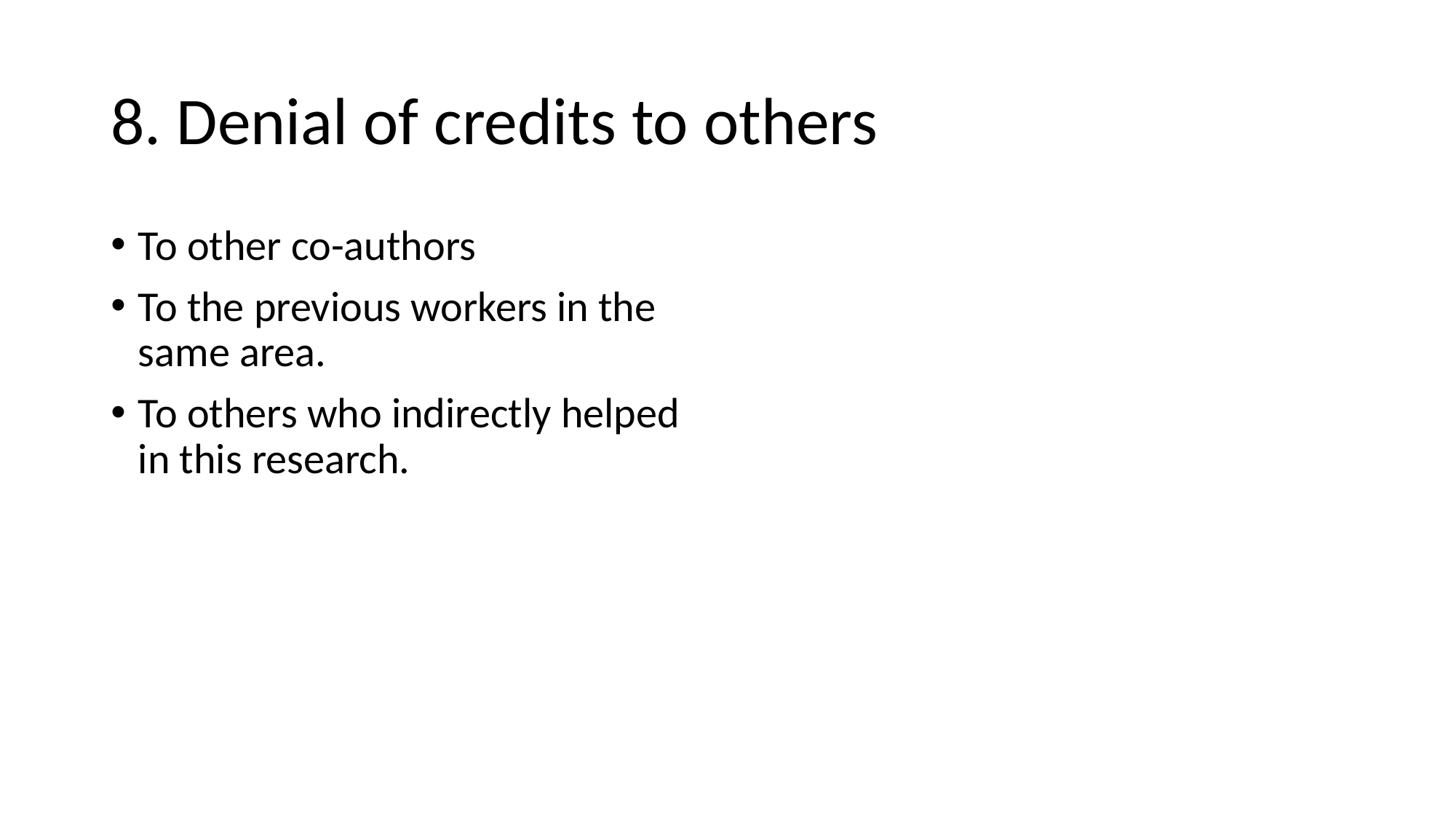

# 8. Denial of credits to others
To other co-authors
To the previous workers in the same area.
To others who indirectly helped in this research.